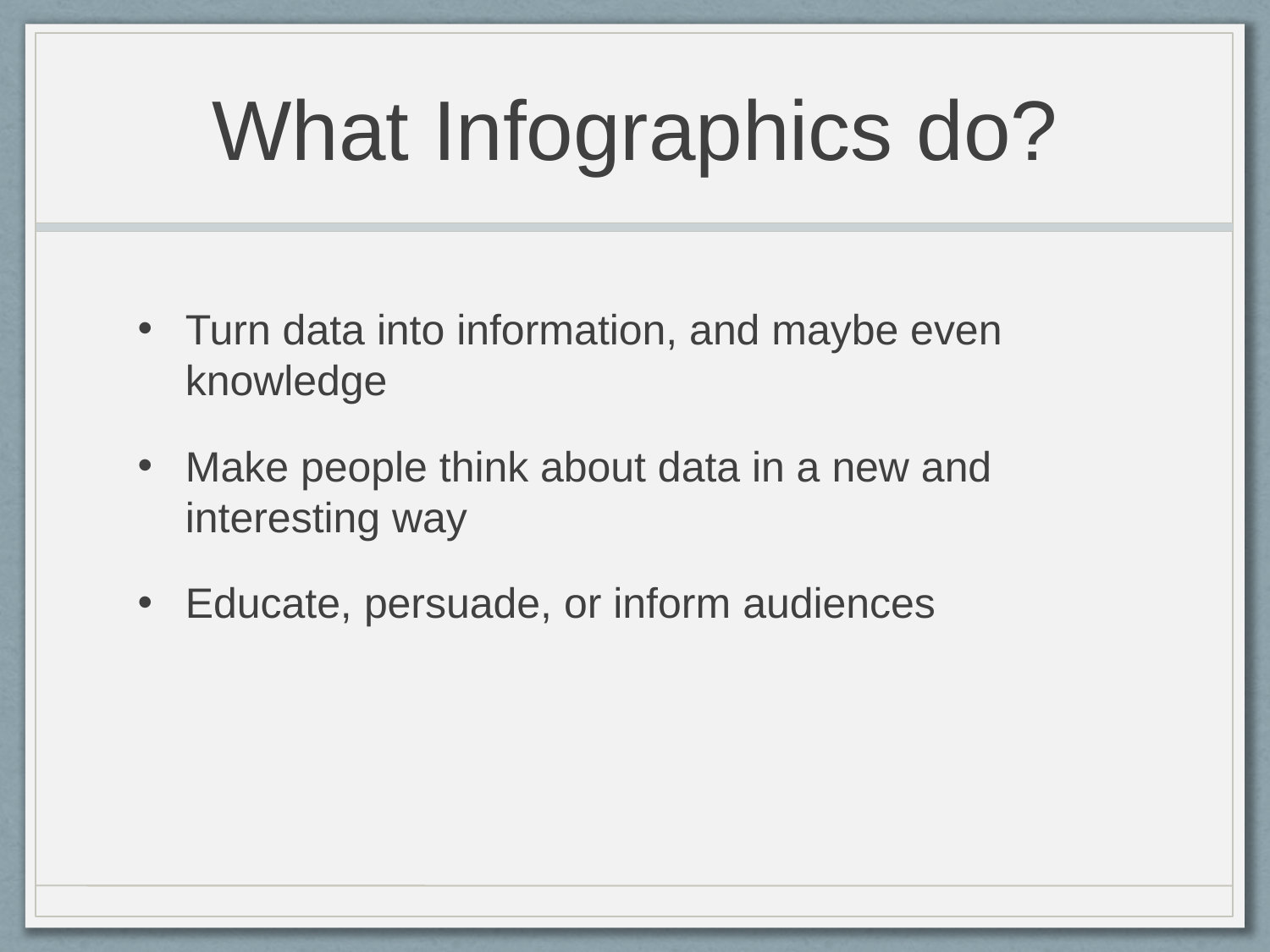

# What Infographics do?
Turn data into information, and maybe even knowledge
Make people think about data in a new and interesting way
Educate, persuade, or inform audiences